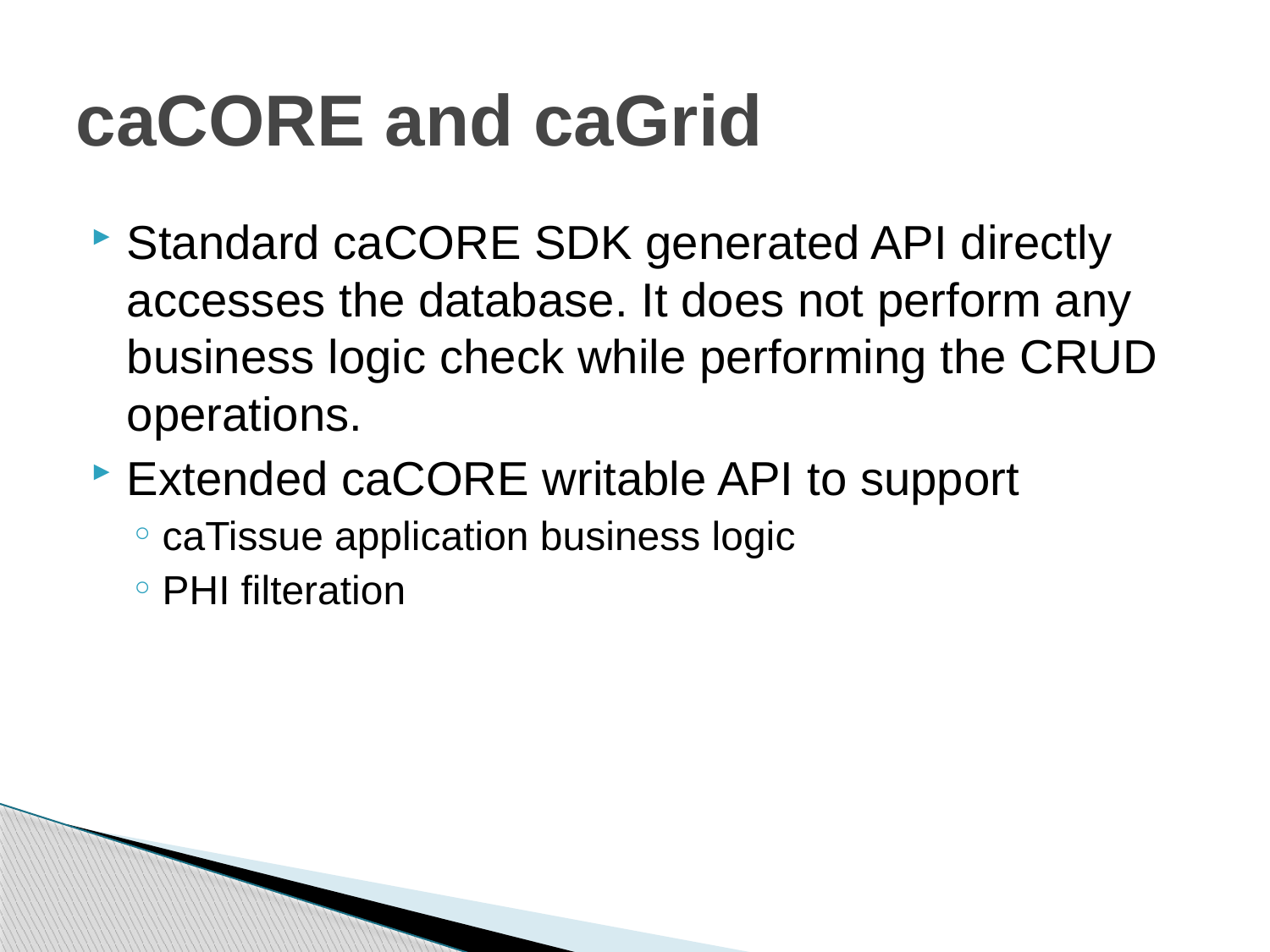

# caCORE and caGrid
Standard caCORE SDK generated API directly accesses the database. It does not perform any business logic check while performing the CRUD operations.
Extended caCORE writable API to support
caTissue application business logic
PHI filteration